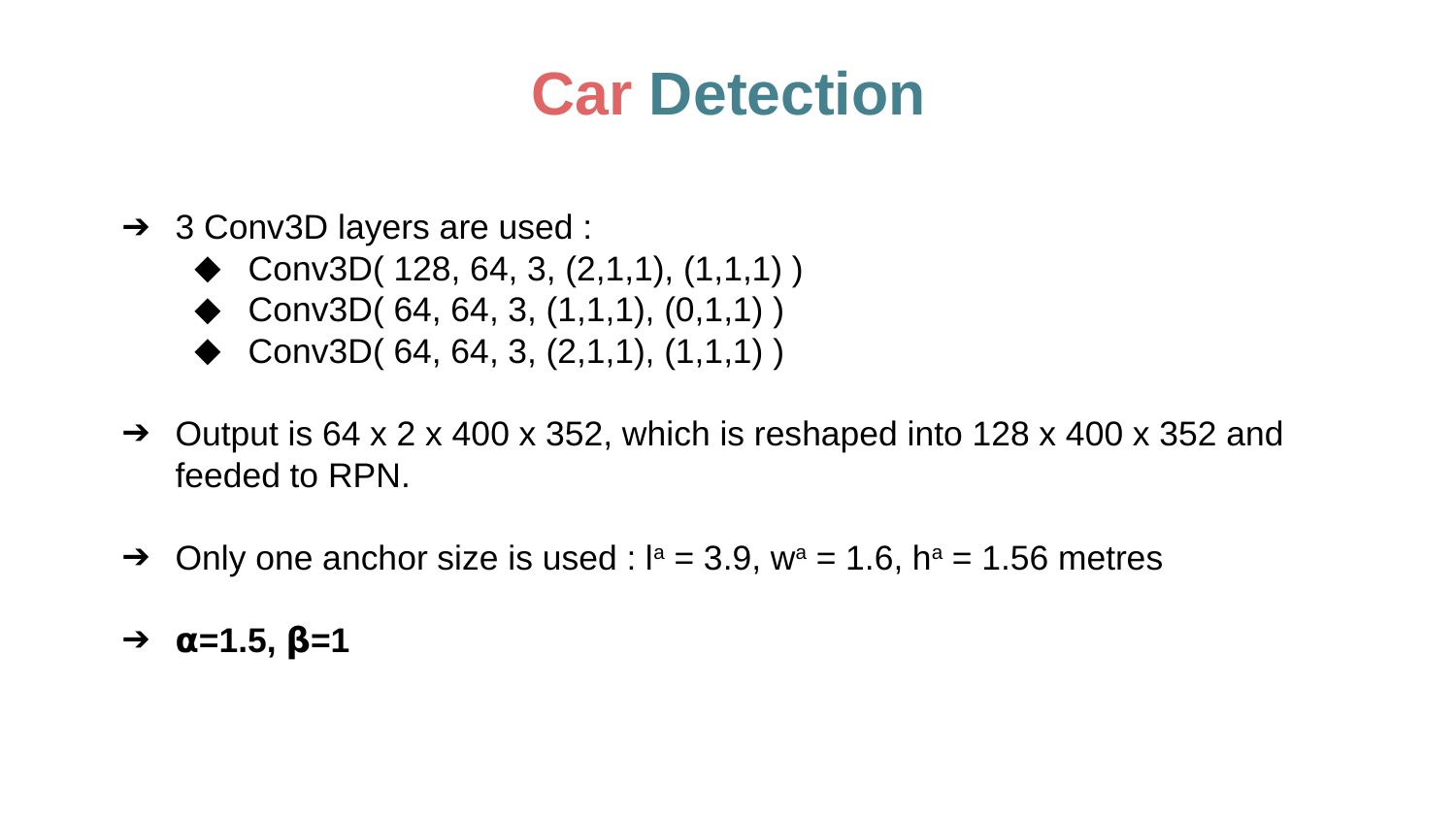

Car Detection

3 Conv3D layers are used :
Conv3D( 128, 64, 3, (2,1,1), (1,1,1) )
Conv3D( 64, 64, 3, (1,1,1), (0,1,1) )
Conv3D( 64, 64, 3, (2,1,1), (1,1,1) )

Output is 64 x 2 x 400 x 352, which is reshaped into 128 x 400 x 352 and feeded to RPN.

Only one anchor size is used : la = 3.9, wa = 1.6, ha = 1.56 metres

𝝰=1.5, 𝝱=1